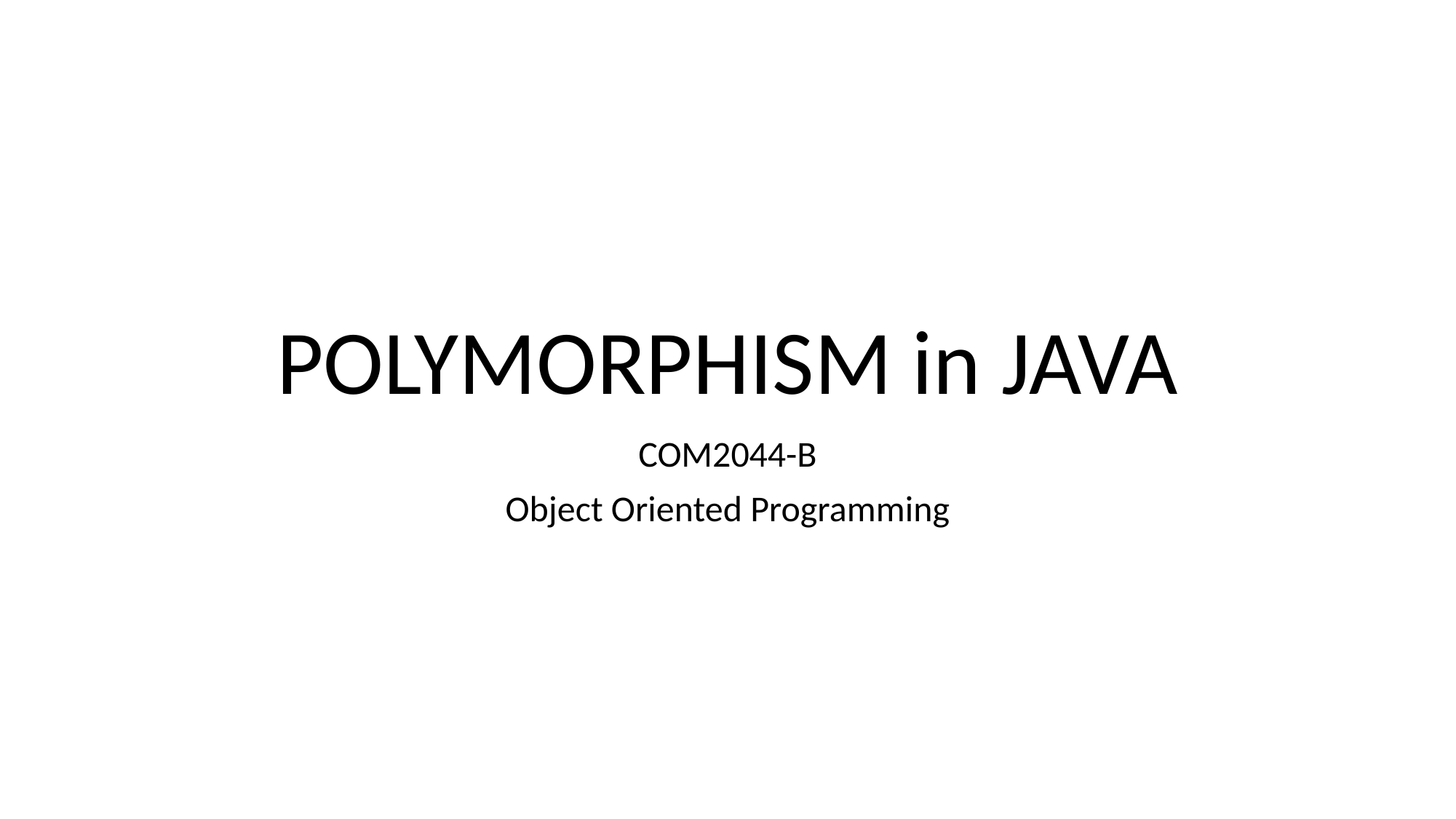

# POLYMORPHISM in JAVA
COM2044-B
Object Oriented Programming